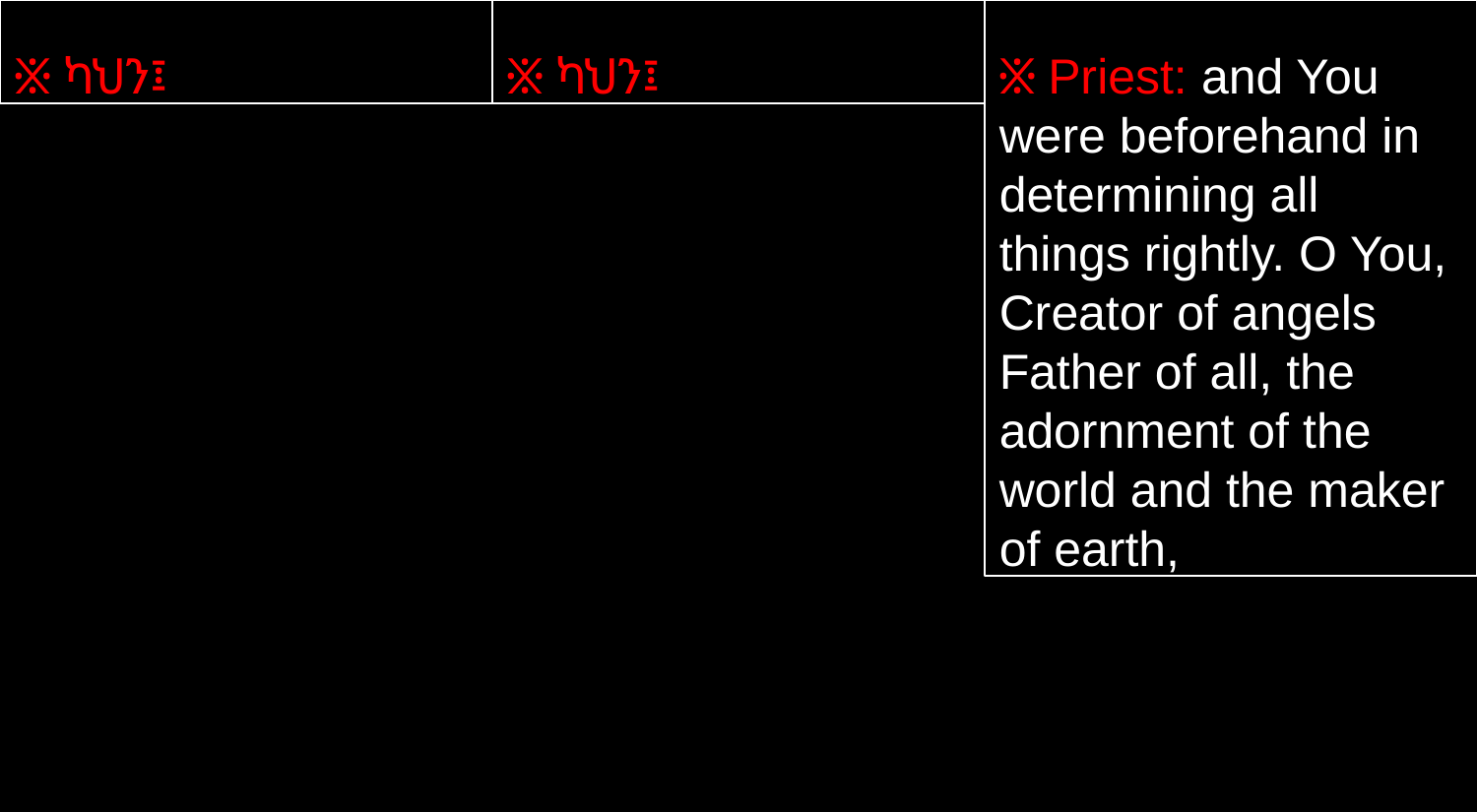

፠ ካህን፤

፠ ካህን፤

፠ Priest: and You were beforehand in determining all things rightly. O You, Creator of angels Father of all, the adornment of the world and the maker of earth,